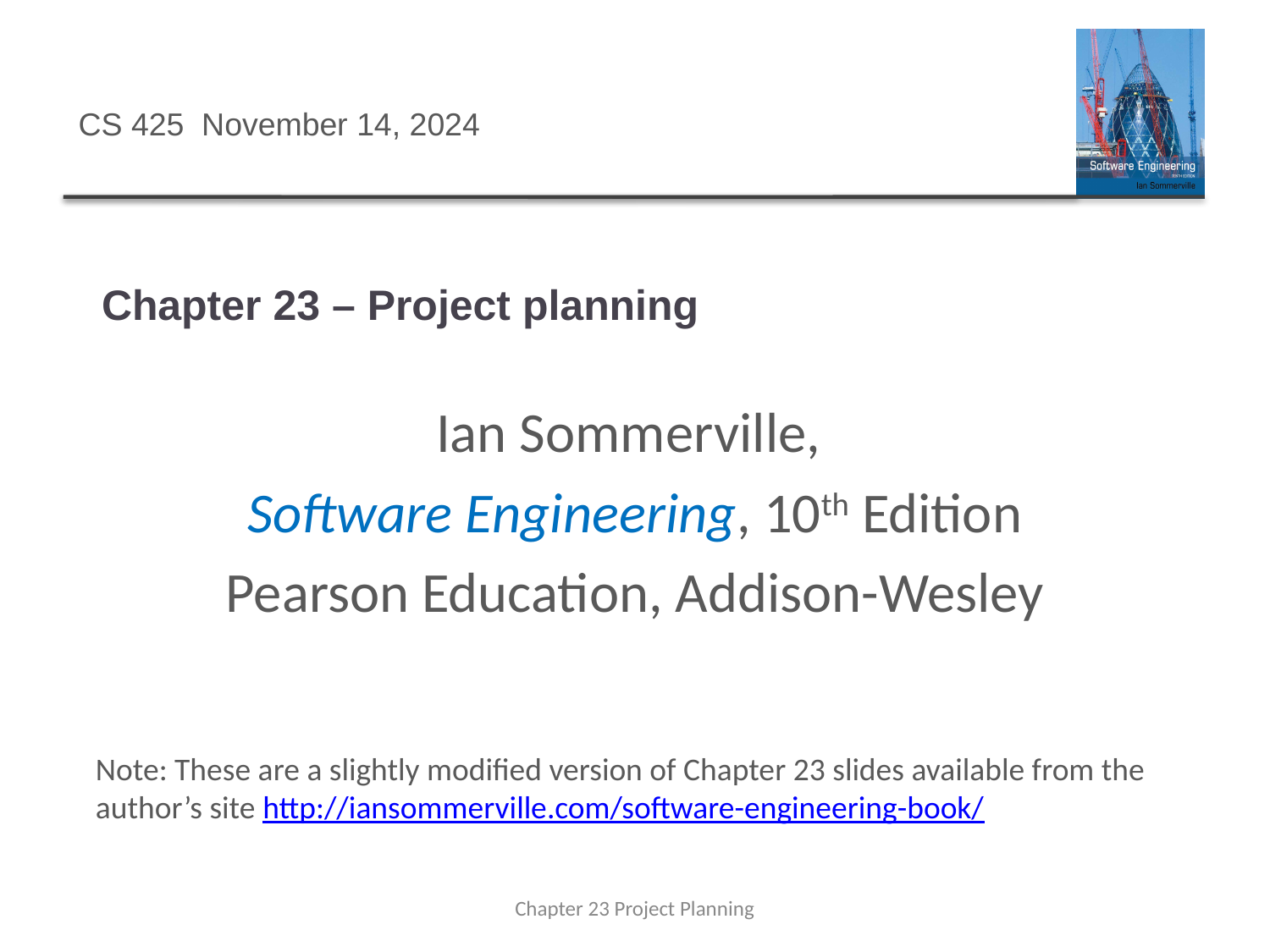

CS 425  November 14, 2024
# Chapter 23 – Project planning
Ian Sommerville,
Software Engineering, 10th Edition
Pearson Education, Addison-Wesley
Note: These are a slightly modified version of Chapter 23 slides available from the author’s site http://iansommerville.com/software-engineering-book/
1
Chapter 23 Project Planning